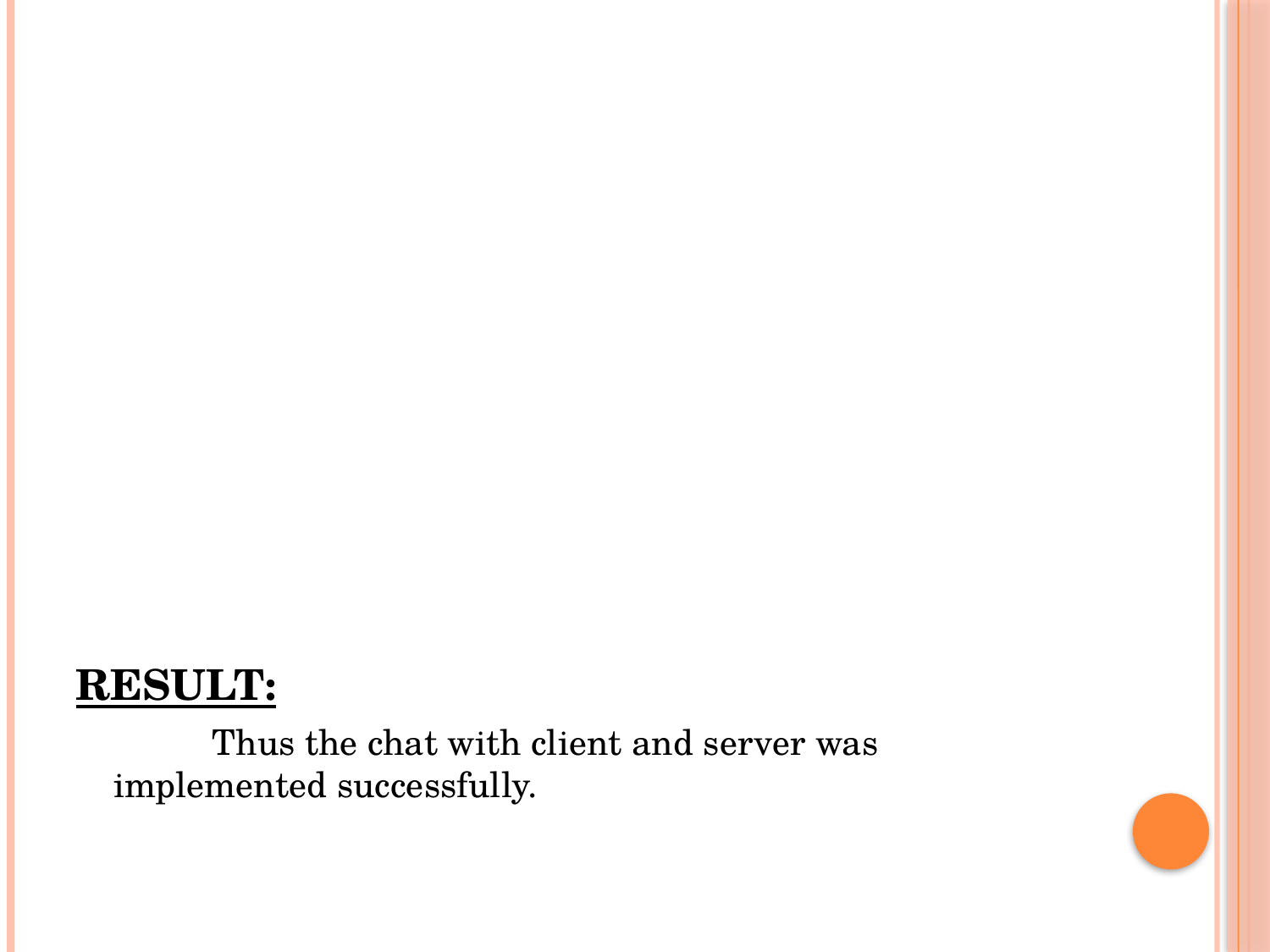

#

RESULT:
              Thus the chat with client and server was implemented successfully.